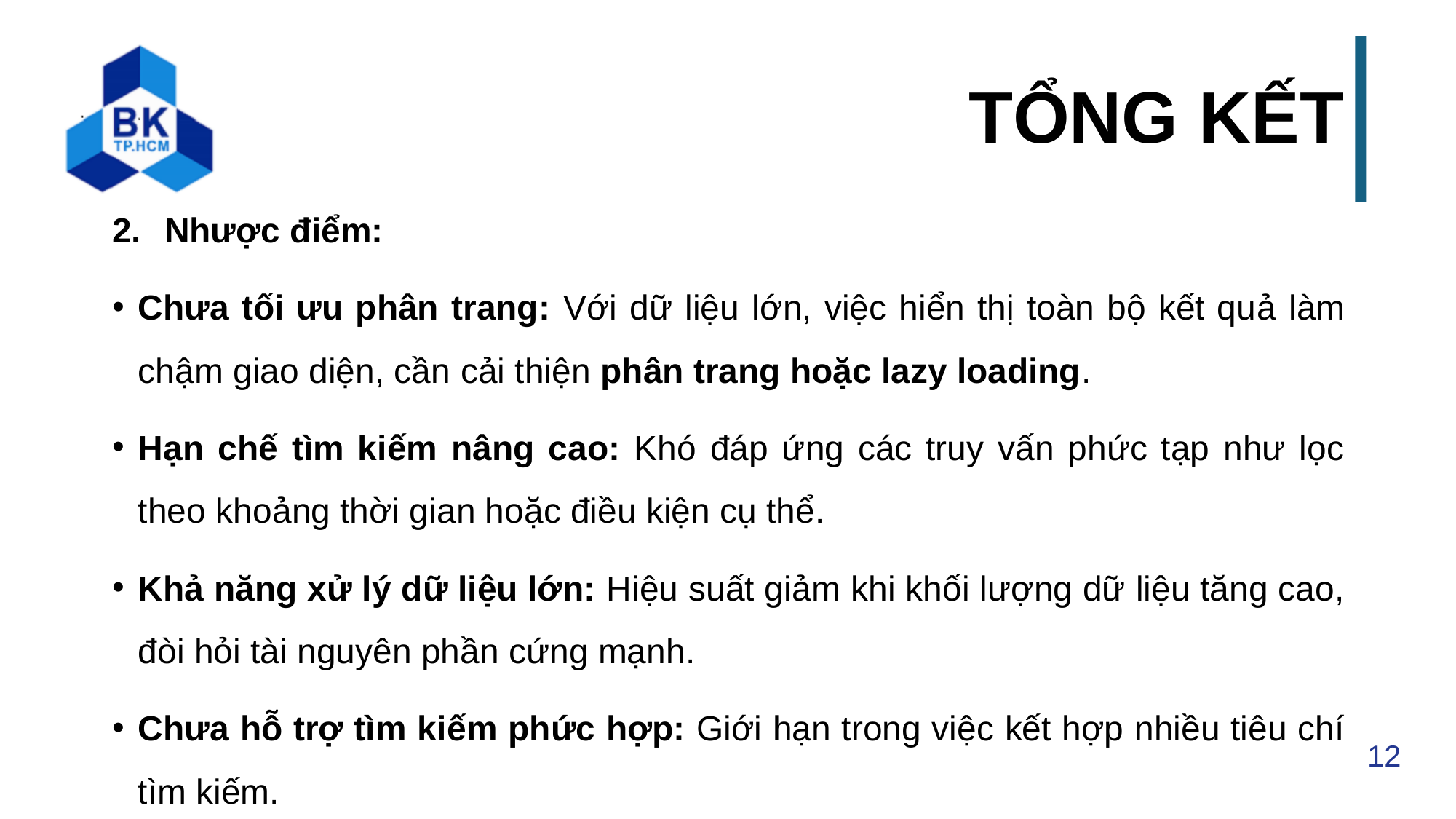

# TỔNG KẾT
Nhược điểm:
Chưa tối ưu phân trang: Với dữ liệu lớn, việc hiển thị toàn bộ kết quả làm chậm giao diện, cần cải thiện phân trang hoặc lazy loading.
Hạn chế tìm kiếm nâng cao: Khó đáp ứng các truy vấn phức tạp như lọc theo khoảng thời gian hoặc điều kiện cụ thể.
Khả năng xử lý dữ liệu lớn: Hiệu suất giảm khi khối lượng dữ liệu tăng cao, đòi hỏi tài nguyên phần cứng mạnh.
Chưa hỗ trợ tìm kiếm phức hợp: Giới hạn trong việc kết hợp nhiều tiêu chí tìm kiếm.

12